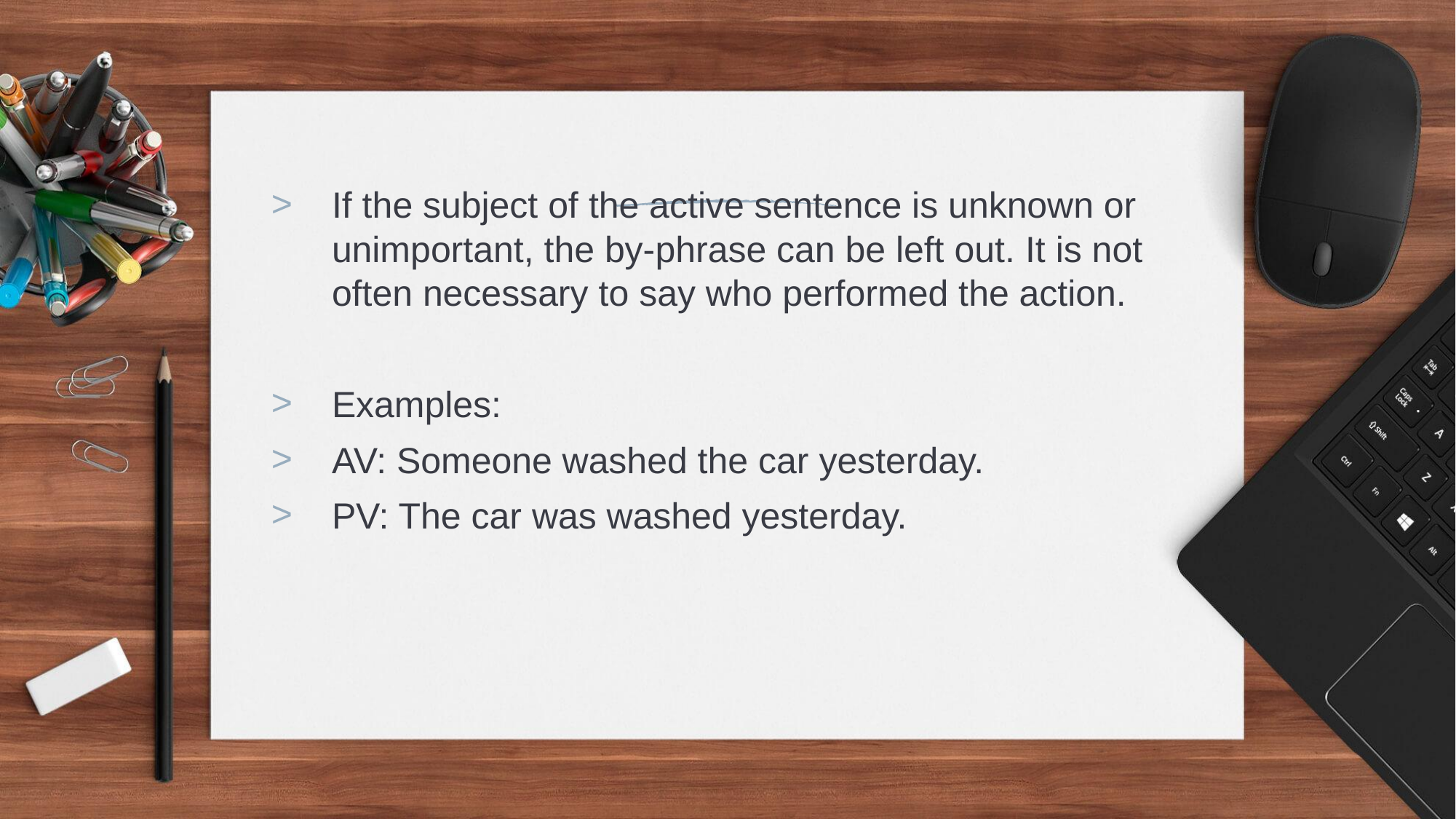

If the subject of the active sentence is unknown or unimportant, the by-phrase can be left out. It is not often necessary to say who performed the action.

Examples:
AV: Someone washed the car yesterday.
PV: The car was washed yesterday.